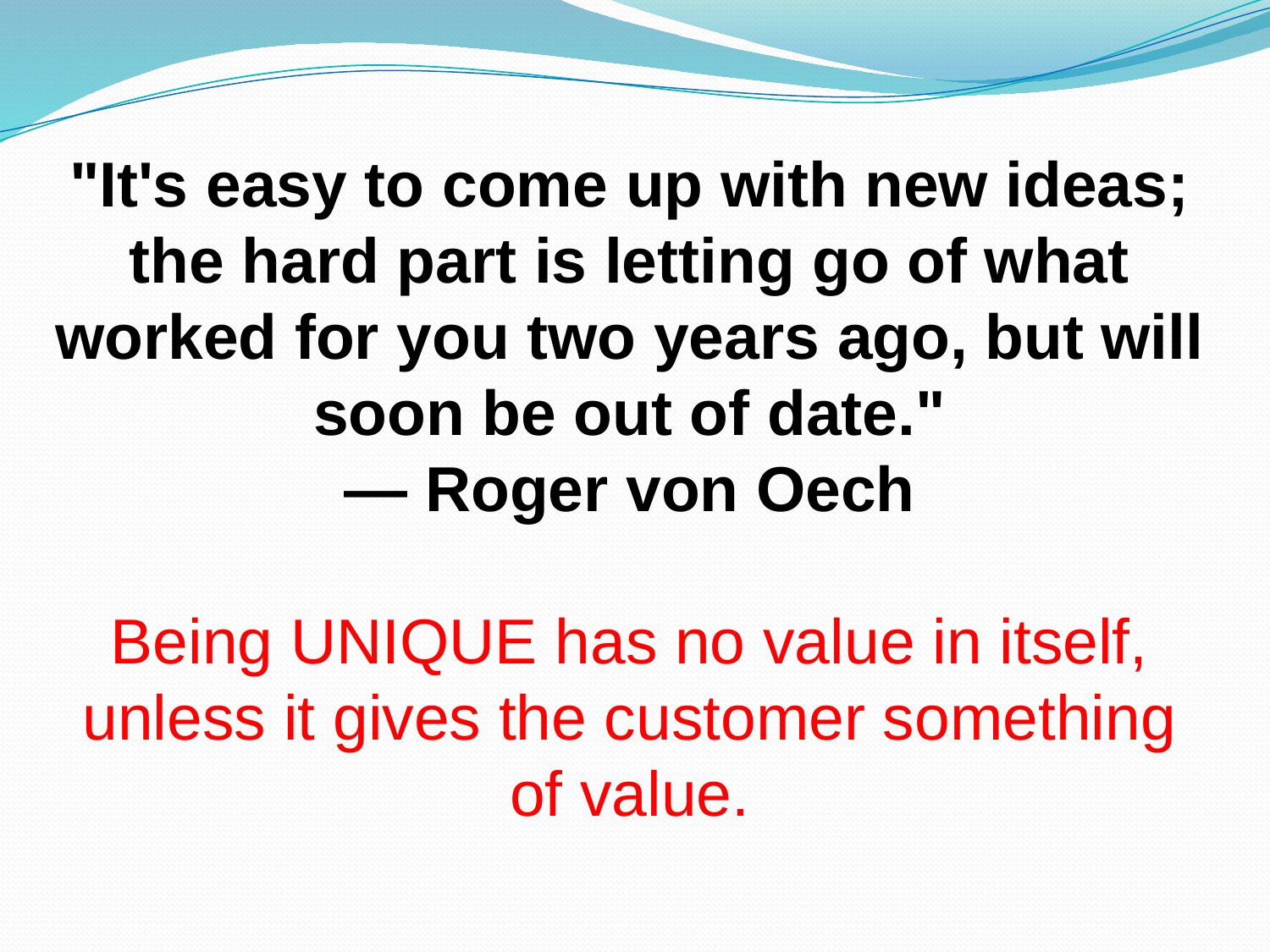

"It's easy to come up with new ideas; the hard part is letting go of what worked for you two years ago, but will soon be out of date."
— Roger von Oech

Being UNIQUE has no value in itself, unless it gives the customer something of value.